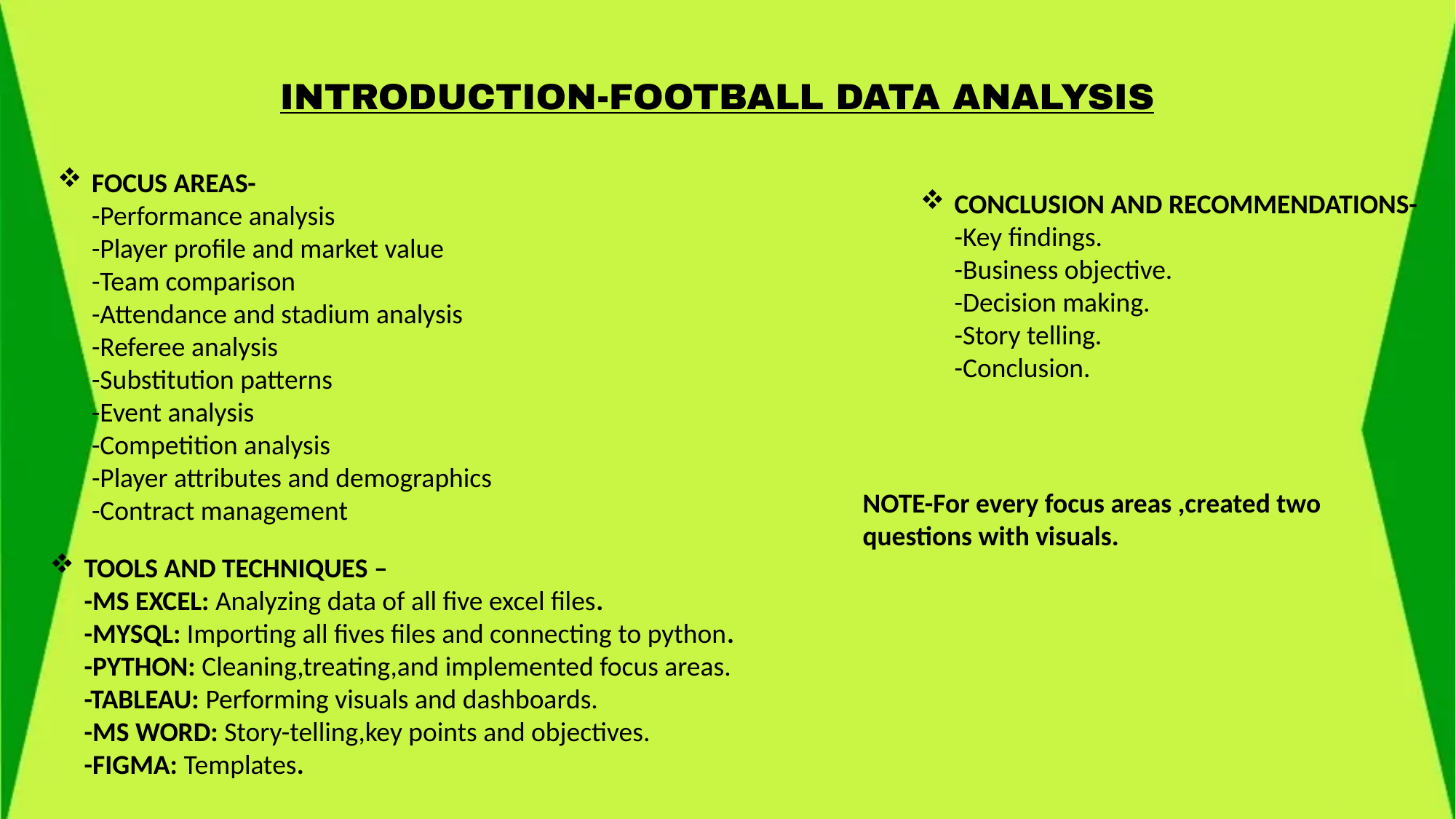

INTRODUCTION-FOOTBALL DATA ANALYSIS
FOCUS AREAS-
-Performance analysis
-Player profile and market value
-Team comparison
-Attendance and stadium analysis
-Referee analysis
-Substitution patterns
-Event analysis
-Competition analysis
-Player attributes and demographics
-Contract management
CONCLUSION AND RECOMMENDATIONS-
-Key findings.
-Business objective.
-Decision making.
-Story telling.
-Conclusion.
NOTE-For every focus areas ,created two questions with visuals.
TOOLS AND TECHNIQUES –
-MS EXCEL: Analyzing data of all five excel files.
-MYSQL: Importing all fives files and connecting to python.
-PYTHON: Cleaning,treating,and implemented focus areas.
-TABLEAU: Performing visuals and dashboards.
-MS WORD: Story-telling,key points and objectives.
-FIGMA: Templates.